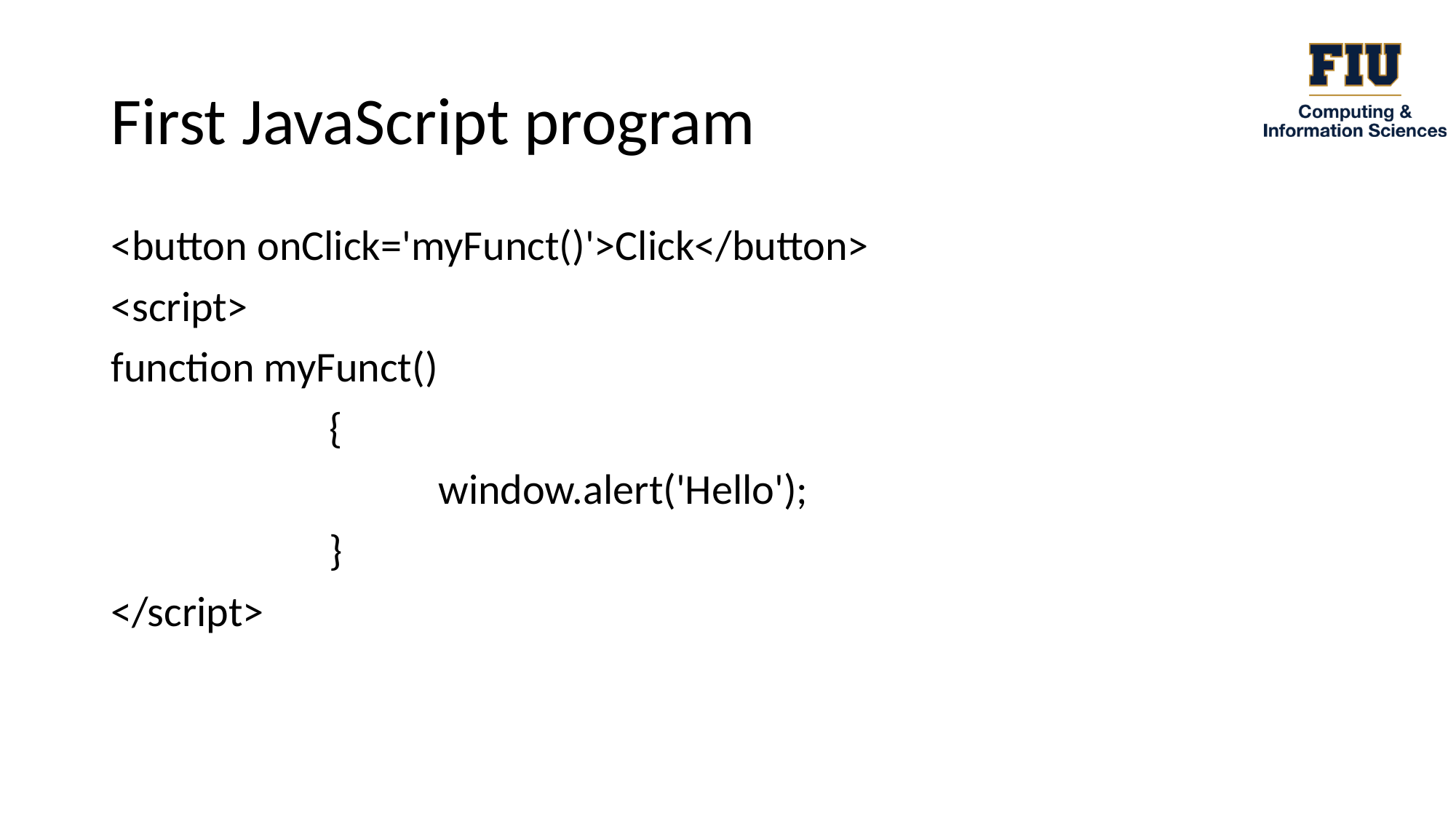

# First JavaScript program
<button onClick='myFunct()'>Click</button>
<script>
function myFunct()
		{
			window.alert('Hello');
		}
</script>